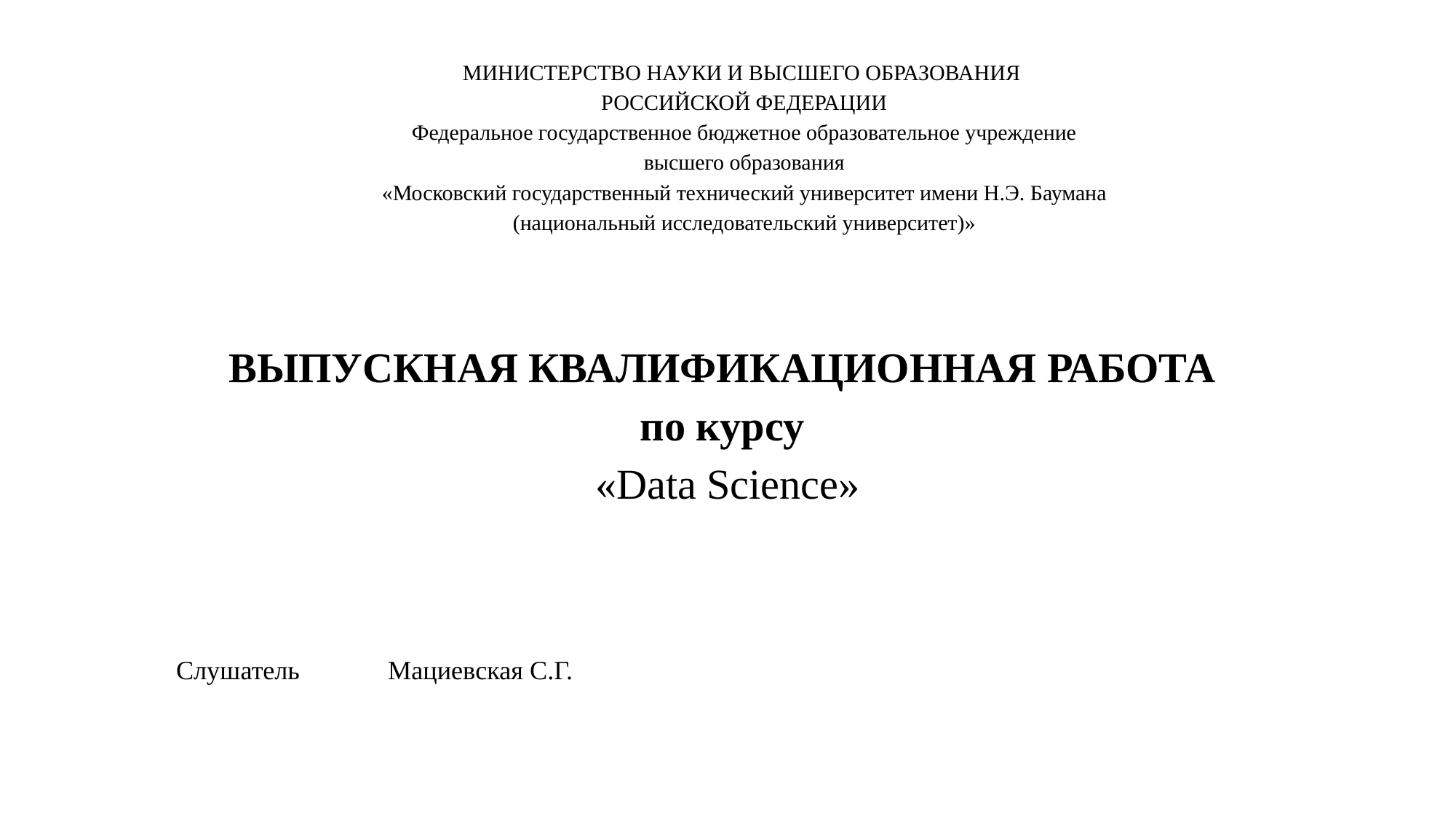

МИНИСТЕРСТВО НАУКИ И ВЫСШЕГО ОБРАЗОВАНИЯ
РОССИЙСКОЙ ФЕДЕРАЦИИ
Федеральное государственное бюджетное образовательное учреждение
высшего образования
«Московский государственный технический университет имени Н.Э. Баумана
(национальный исследовательский университет)»

# ВЫПУСКНАЯ КВАЛИФИКАЦИОННАЯ РАБОТА по курсу «Data Science»

Слушатель							Мациевская С.Г.